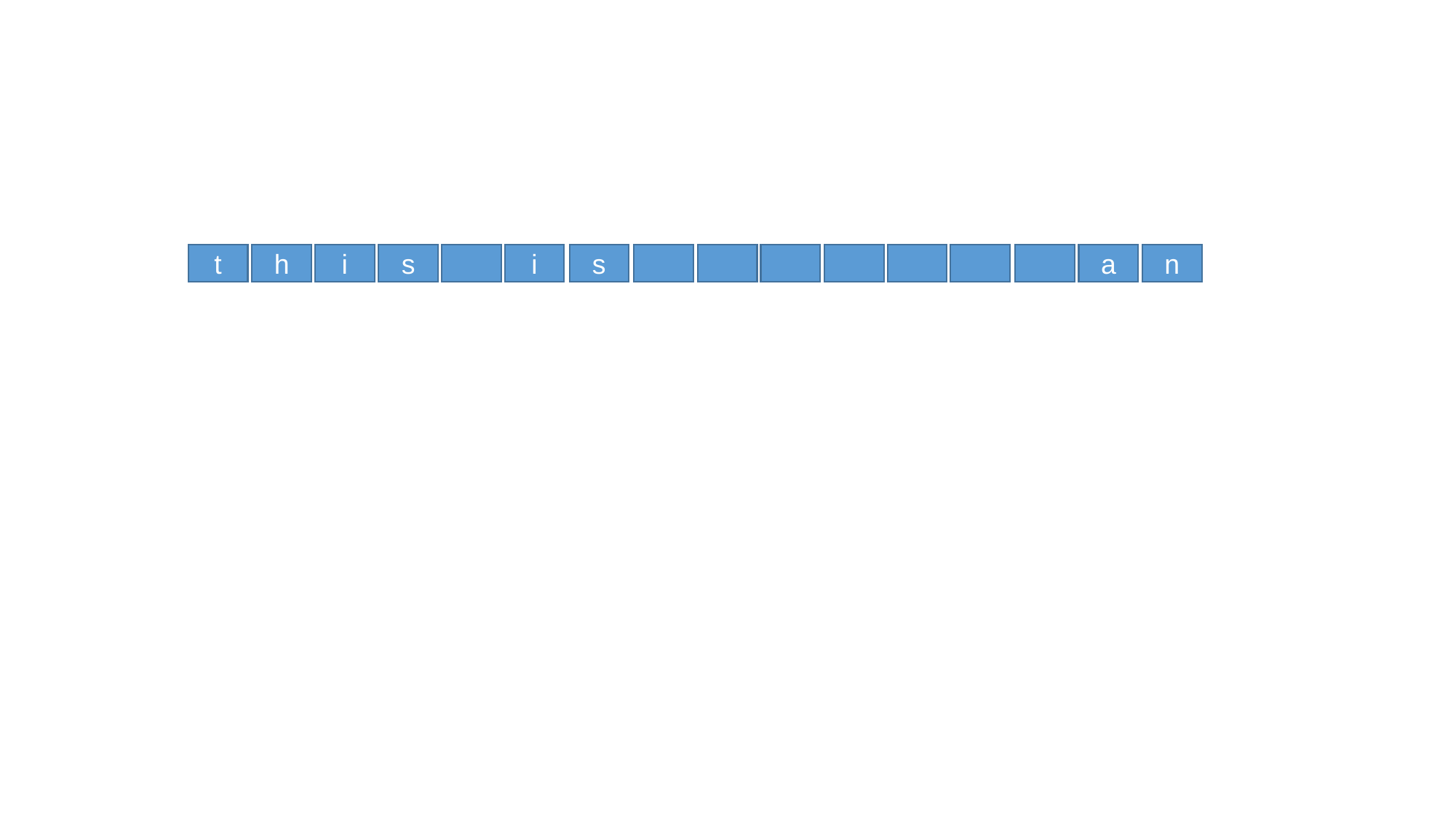

i
s
s

i
t
h

a
n